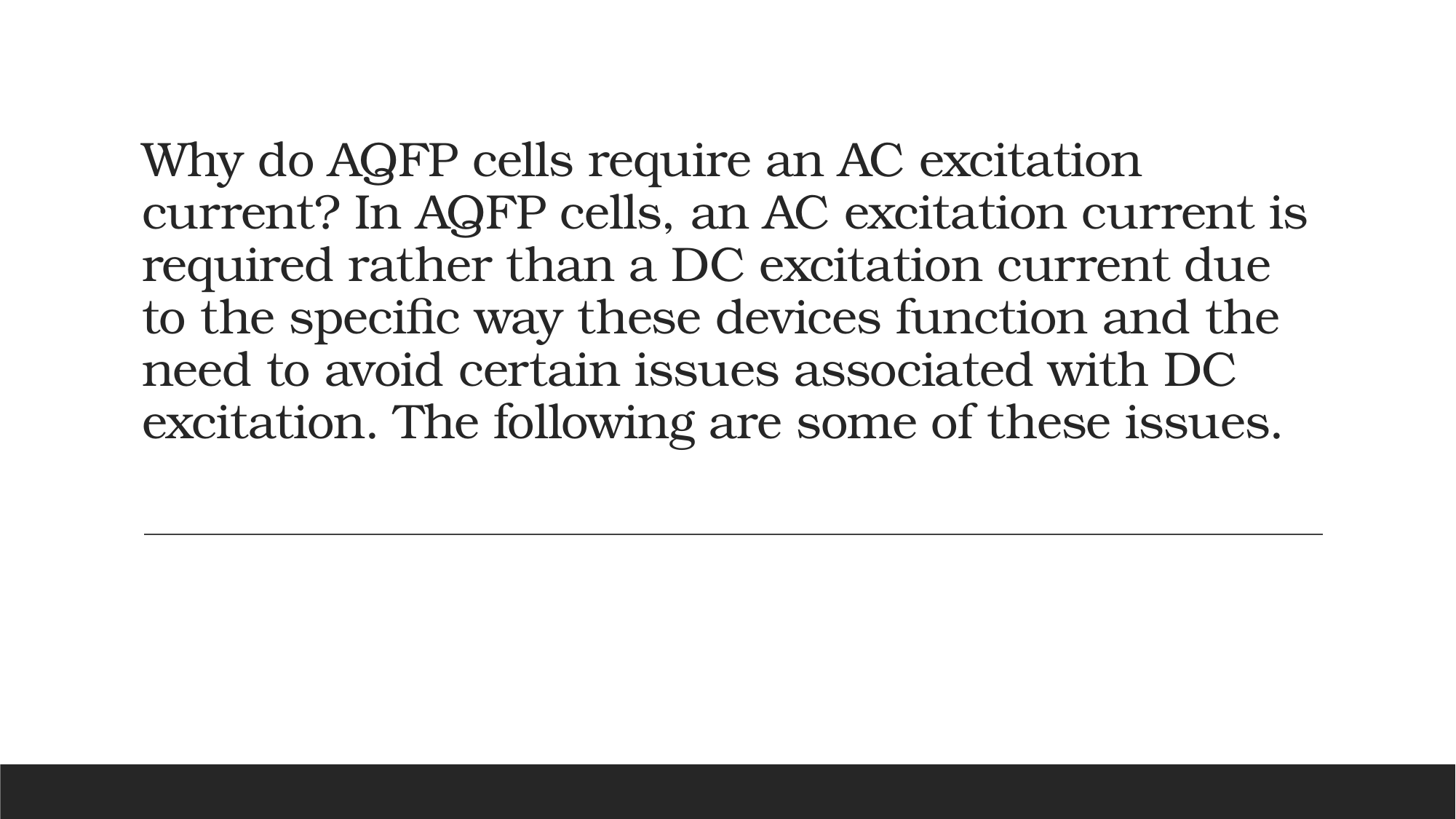

Why do AQFP cells require an AC excitation current? In AQFP cells, an AC excitation current is required rather than a DC excitation current due to the specific way these devices function and the need to avoid certain issues associated with DC excitation. The following are some of these issues.